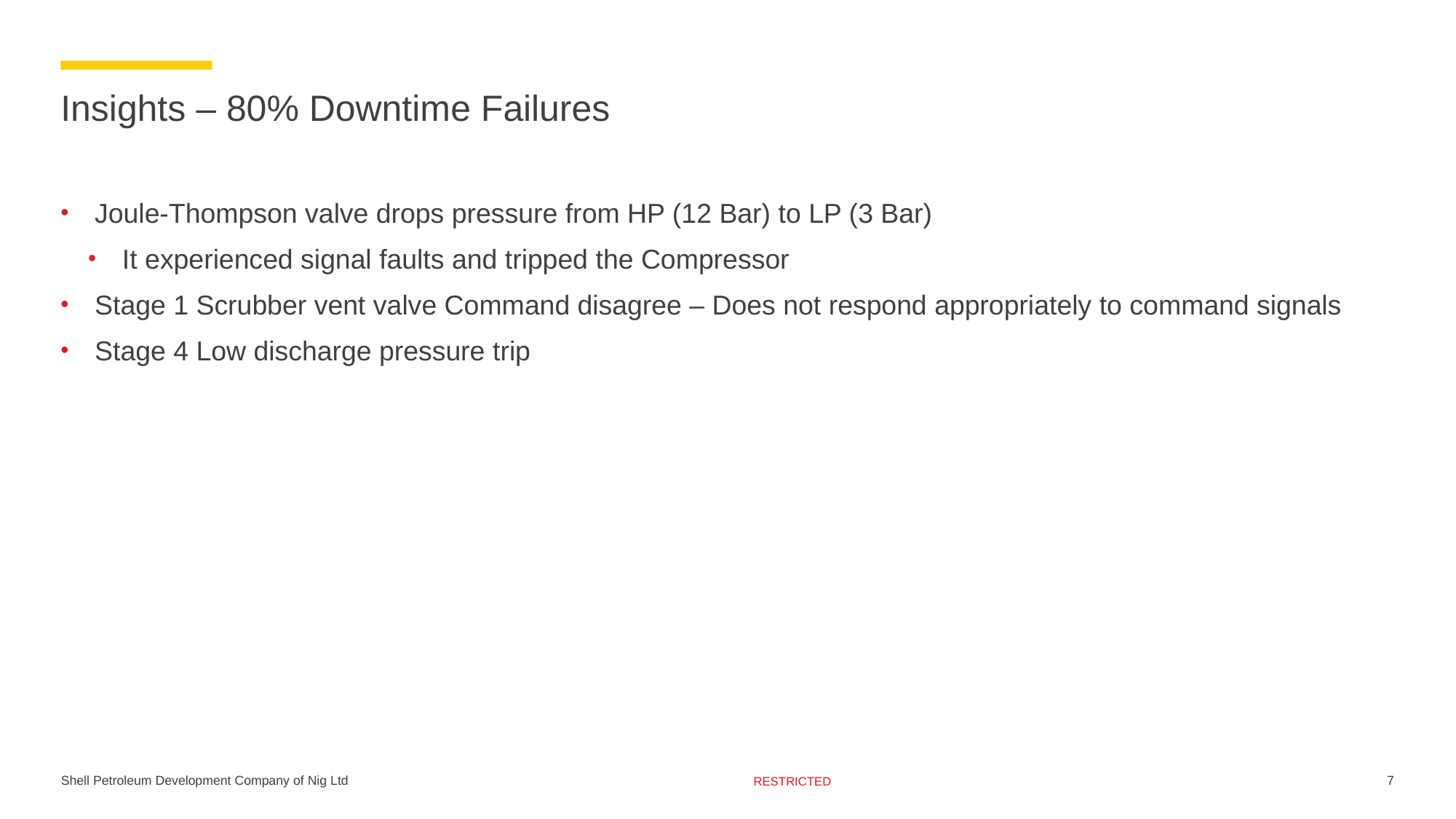

# Insights – 80% Downtime Failures
Joule-Thompson valve drops pressure from HP (12 Bar) to LP (3 Bar)
It experienced signal faults and tripped the Compressor
Stage 1 Scrubber vent valve Command disagree – Does not respond appropriately to command signals
Stage 4 Low discharge pressure trip

7